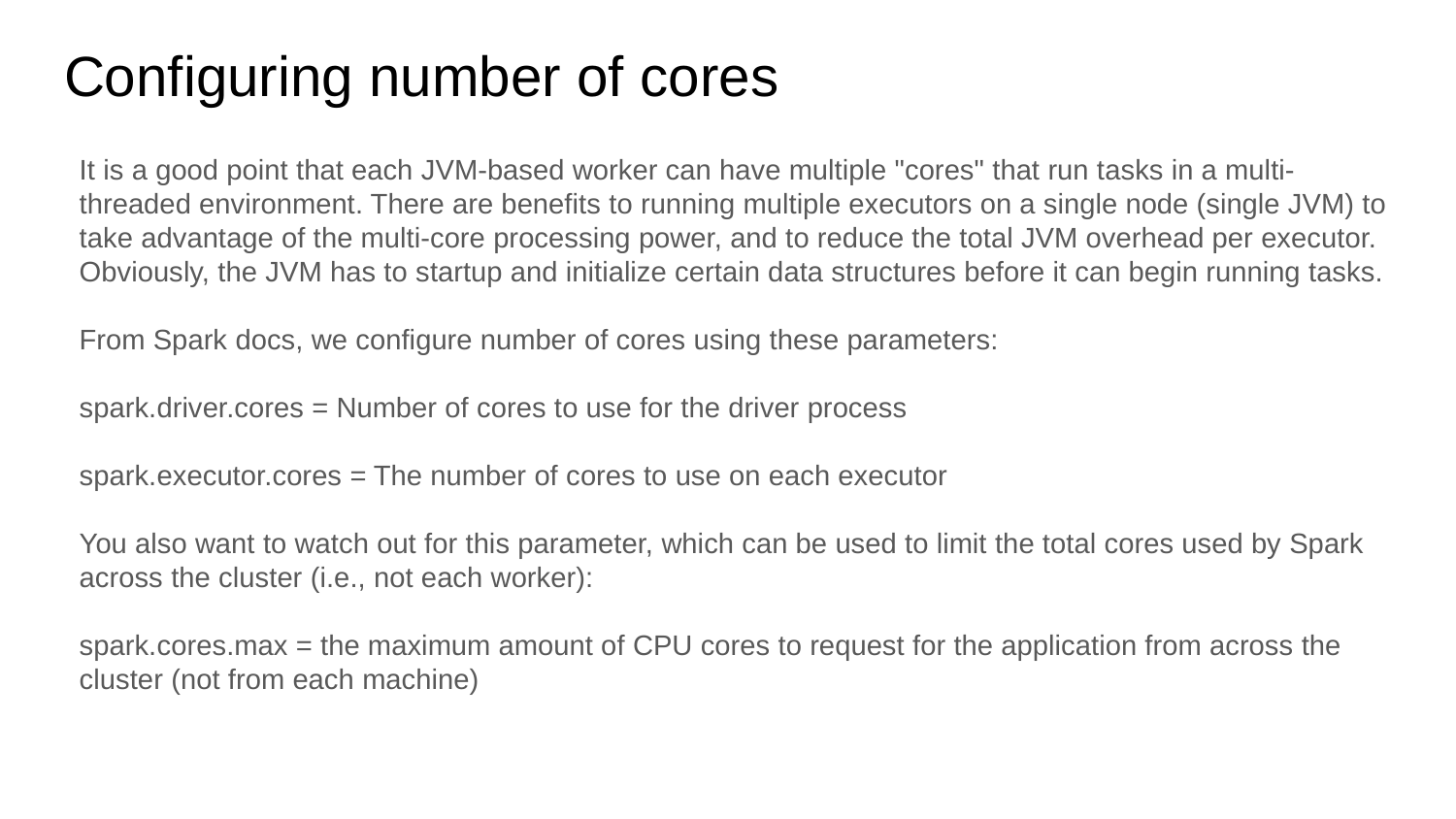

# Configuring number of cores
It is a good point that each JVM-based worker can have multiple "cores" that run tasks in a multi-threaded environment. There are benefits to running multiple executors on a single node (single JVM) to take advantage of the multi-core processing power, and to reduce the total JVM overhead per executor. Obviously, the JVM has to startup and initialize certain data structures before it can begin running tasks.

From Spark docs, we configure number of cores using these parameters:

spark.driver.cores = Number of cores to use for the driver process

spark.executor.cores = The number of cores to use on each executor

You also want to watch out for this parameter, which can be used to limit the total cores used by Spark across the cluster (i.e., not each worker):

spark.cores.max = the maximum amount of CPU cores to request for the application from across the cluster (not from each machine)